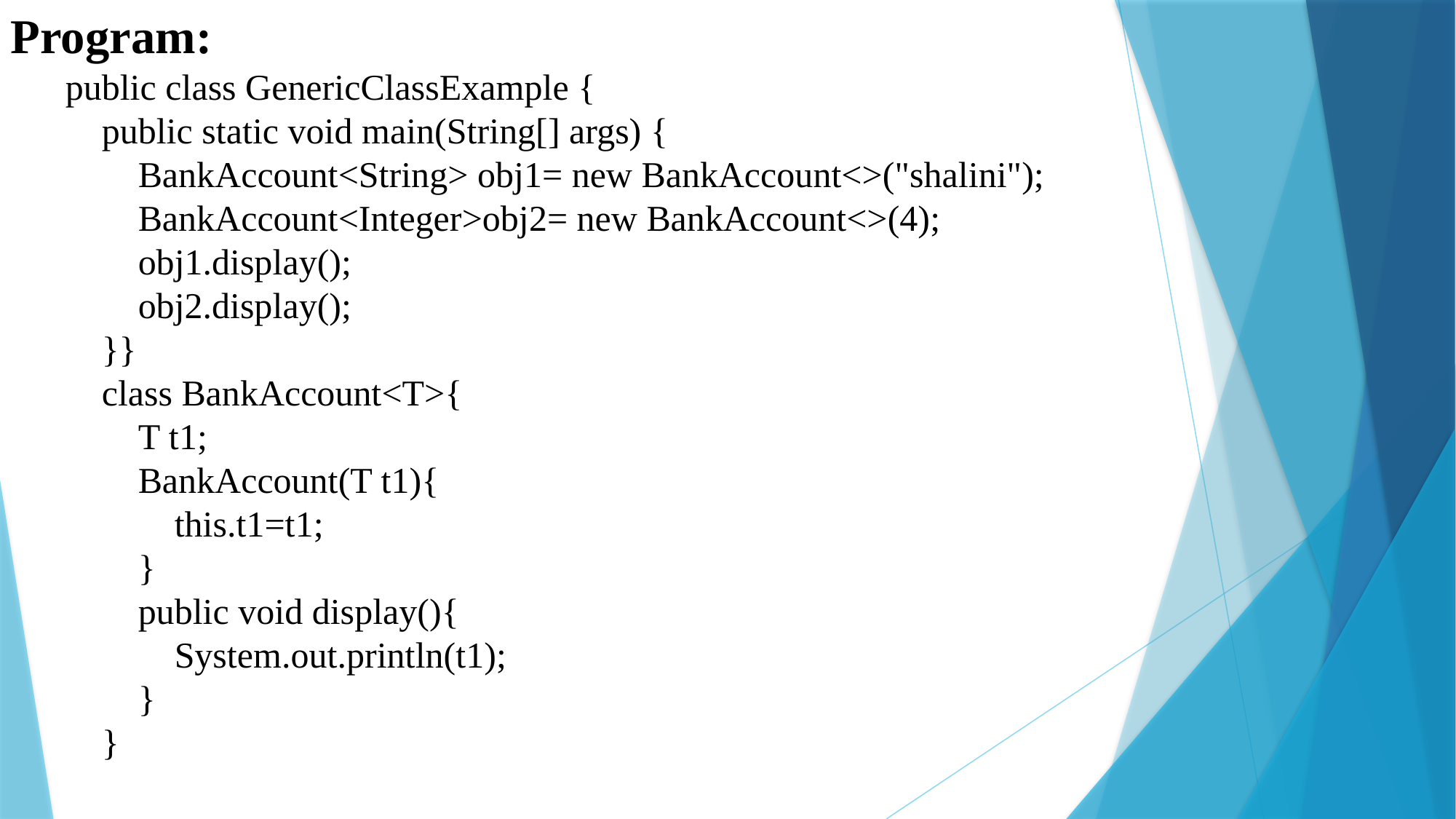

Program:
public class GenericClassExample {
    public static void main(String[] args) {
        BankAccount<String> obj1= new BankAccount<>("shalini");
        BankAccount<Integer>obj2= new BankAccount<>(4);
        obj1.display();
        obj2.display();
    }}
    class BankAccount<T>{
        T t1;
        BankAccount(T t1){
            this.t1=t1;
        }
        public void display(){
            System.out.println(t1);
        }
    }